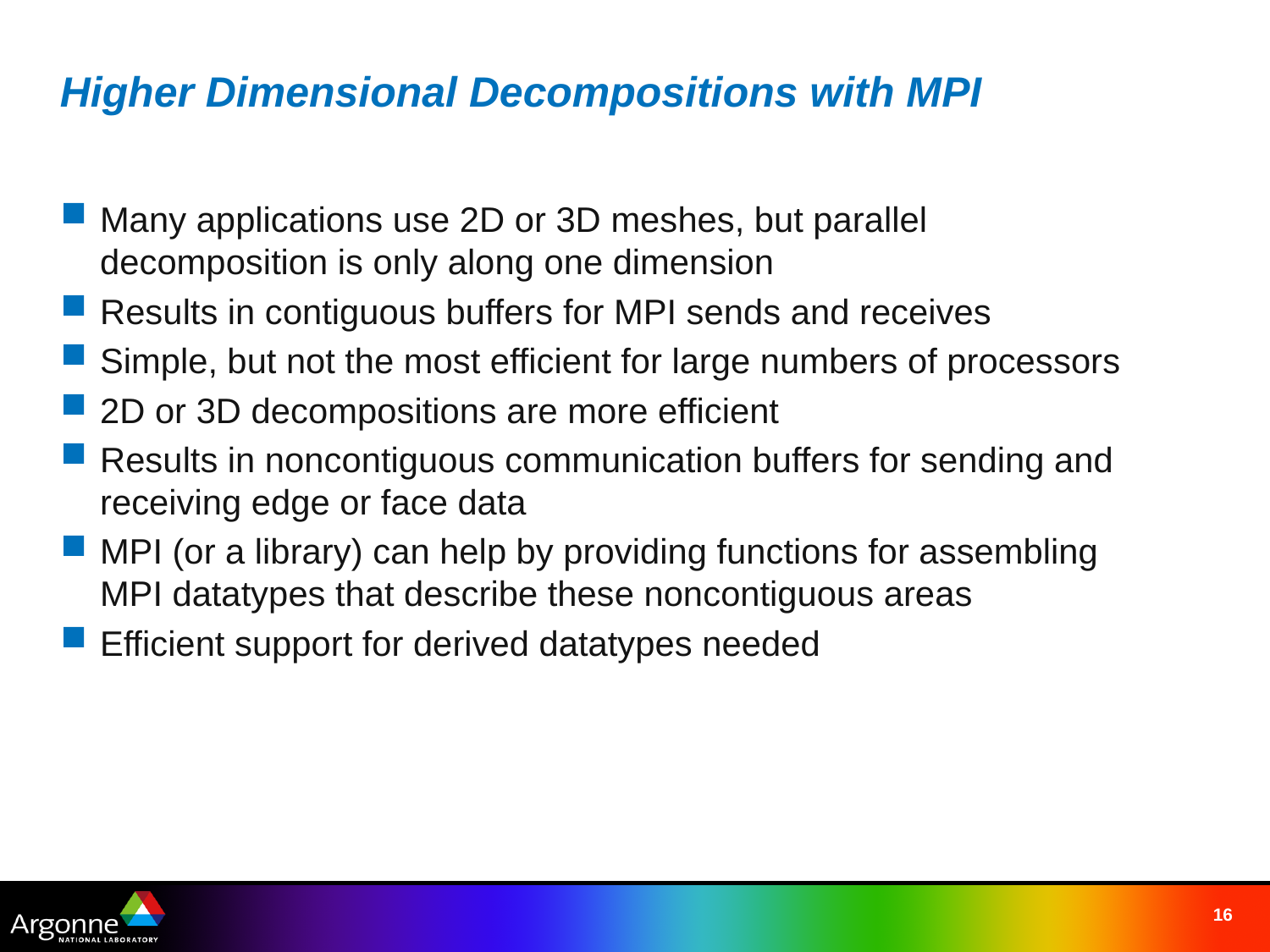

# Higher Dimensional Decompositions with MPI
Many applications use 2D or 3D meshes, but parallel decomposition is only along one dimension
Results in contiguous buffers for MPI sends and receives
Simple, but not the most efficient for large numbers of processors
2D or 3D decompositions are more efficient
Results in noncontiguous communication buffers for sending and receiving edge or face data
MPI (or a library) can help by providing functions for assembling MPI datatypes that describe these noncontiguous areas
Efficient support for derived datatypes needed
16